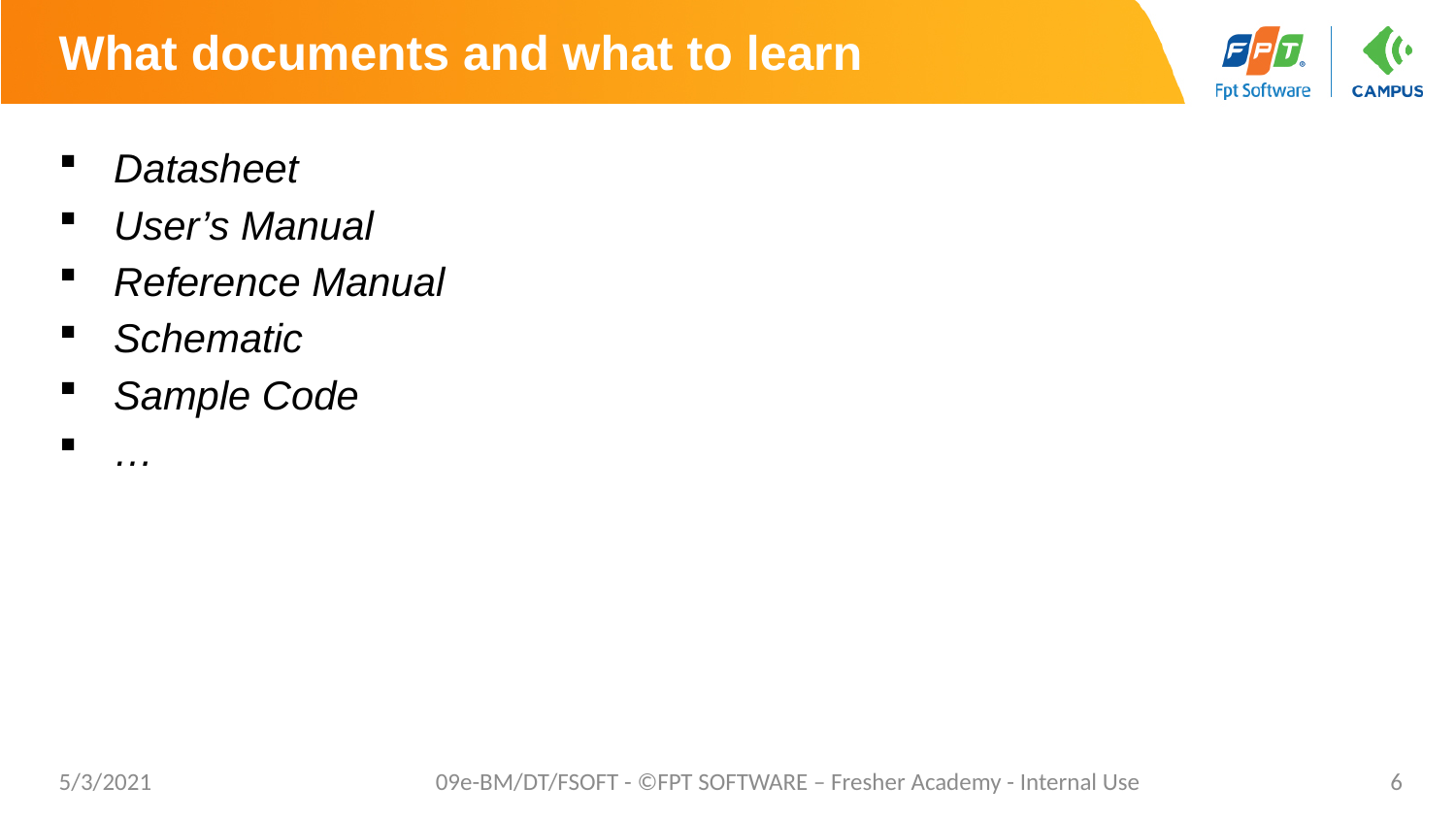

# What documents and what to learn
Datasheet
User’s Manual
Reference Manual
Schematic
Sample Code
…
5/3/2021
09e-BM/DT/FSOFT - ©FPT SOFTWARE – Fresher Academy - Internal Use
6